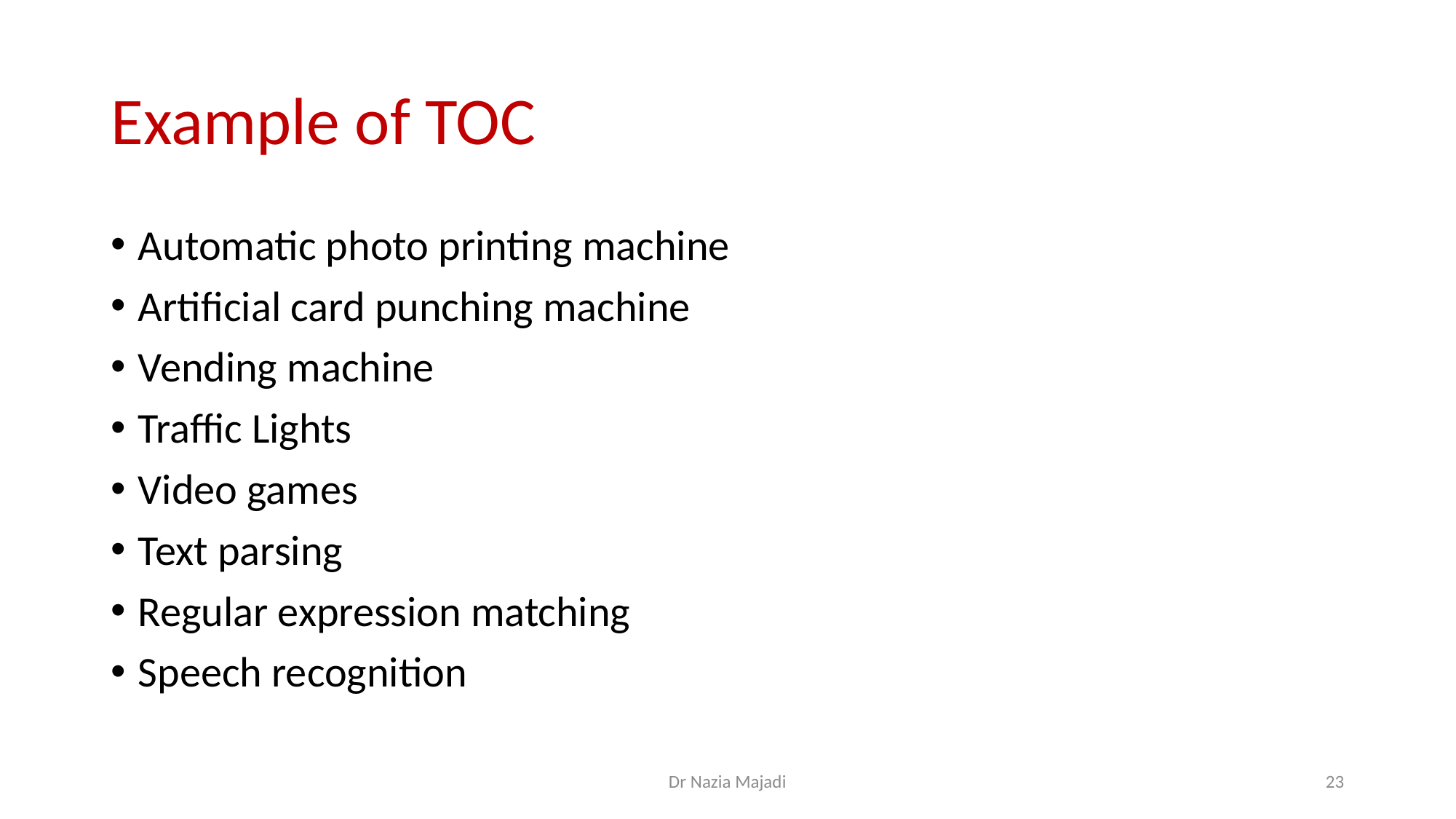

# Example of TOC
Automatic photo printing machine
Artificial card punching machine
Vending machine
Traffic Lights
Video games
Text parsing
Regular expression matching
Speech recognition
Dr Nazia Majadi
23